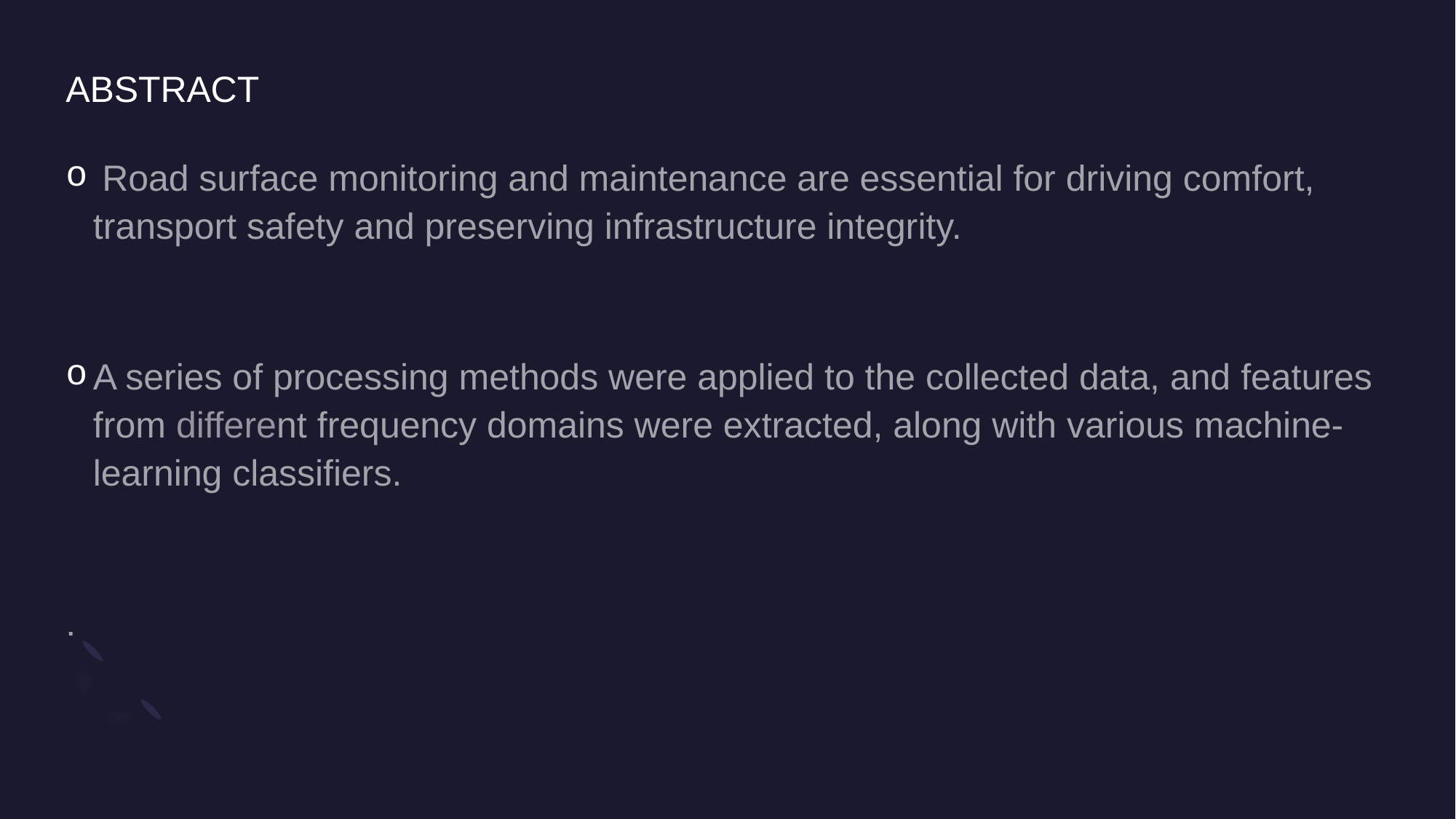

# ABSTRACT
 Road surface monitoring and maintenance are essential for driving comfort, transport safety and preserving infrastructure integrity.

A series of processing methods were applied to the collected data, and features from different frequency domains were extracted, along with various machine-learning classifiers.

.